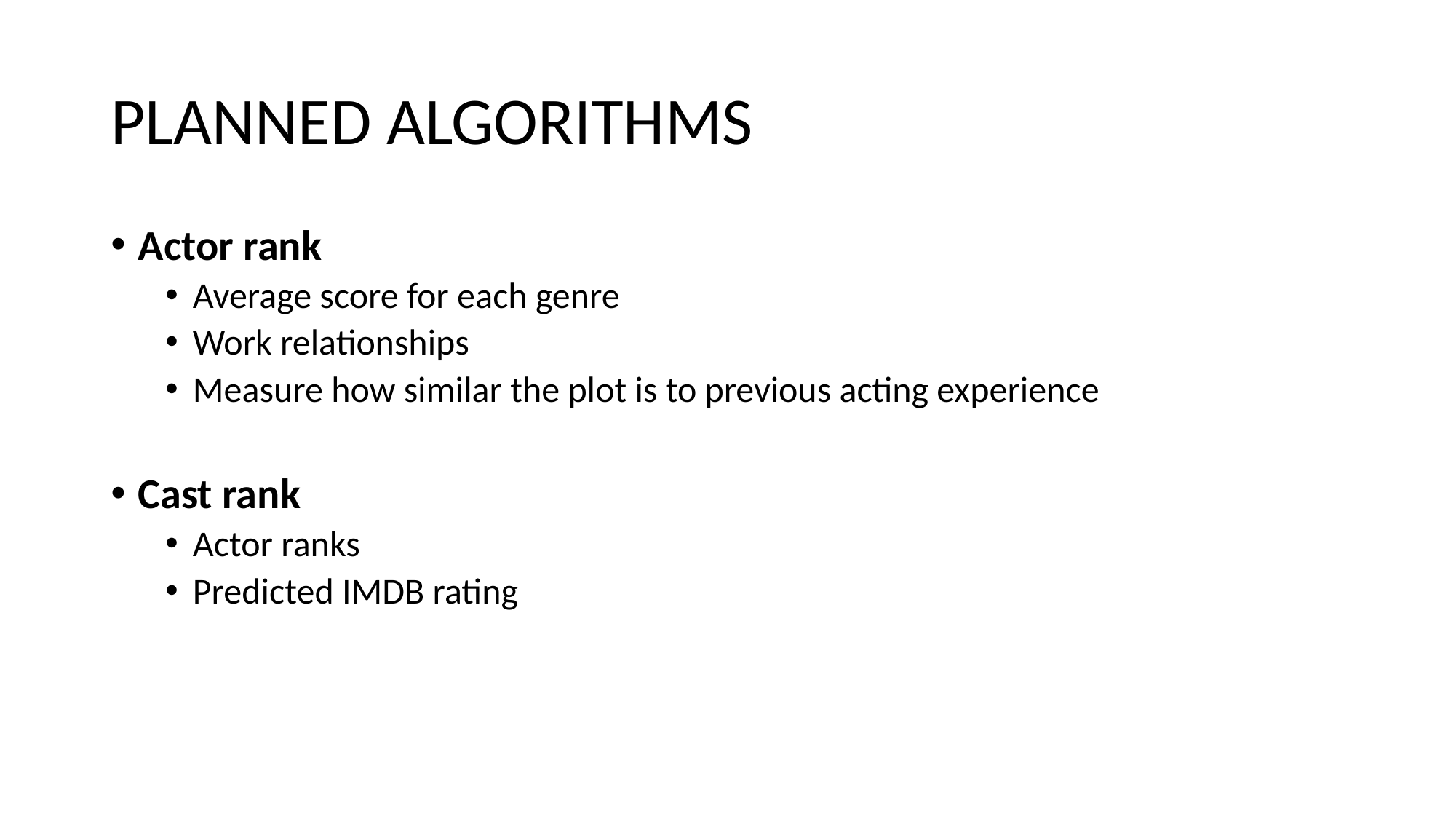

# PLANNED ALGORITHMS
Actor rank
Average score for each genre
Work relationships
Measure how similar the plot is to previous acting experience

Cast rank
Actor ranks
Predicted IMDB rating